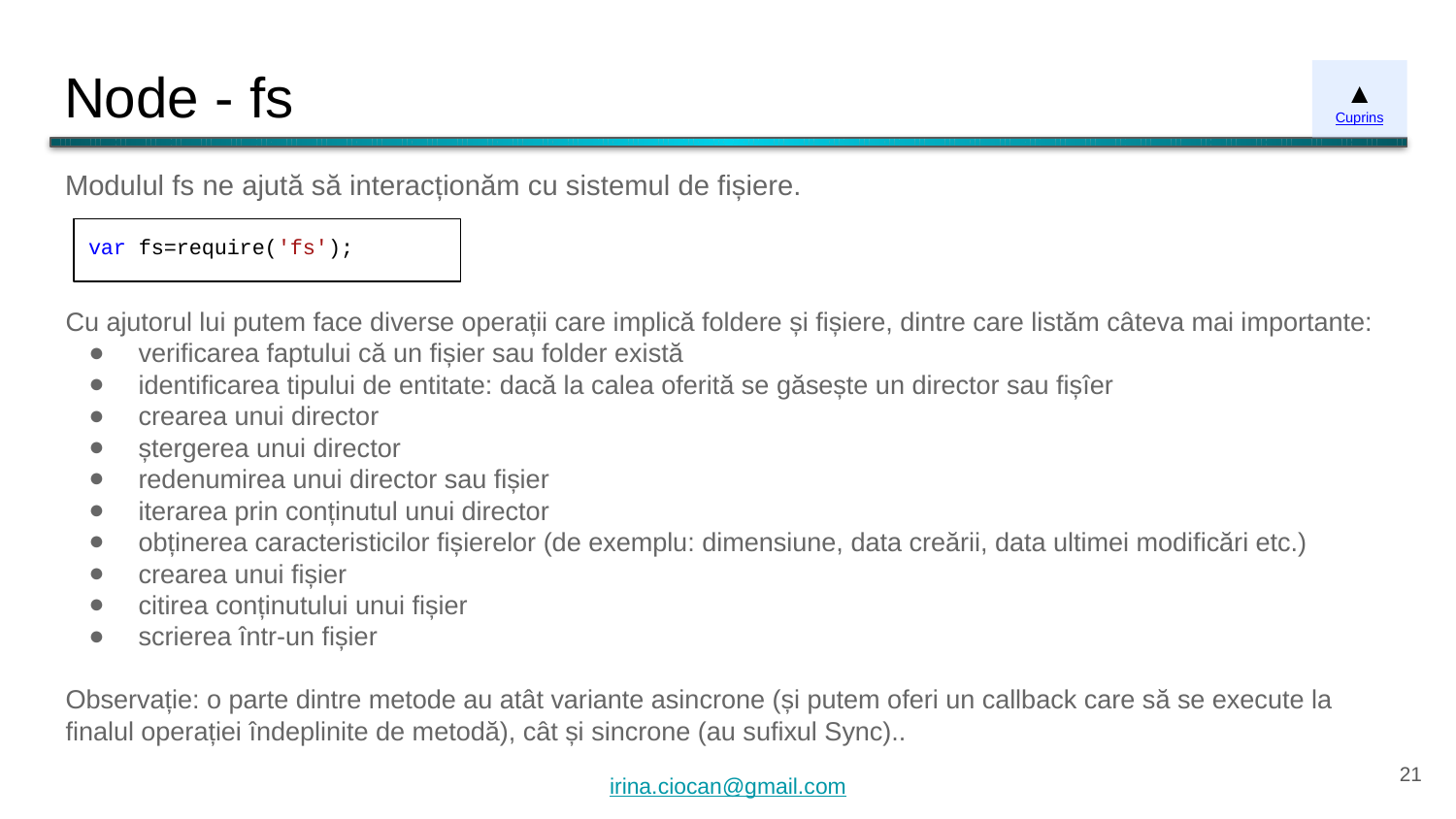

# Node - fs
▲
Cuprins

Modulul fs ne ajută să interacționăm cu sistemul de fișiere.

var fs=require('fs');
Cu ajutorul lui putem face diverse operații care implică foldere și fișiere, dintre care listăm câteva mai importante:
verificarea faptului că un fișier sau folder există
identificarea tipului de entitate: dacă la calea oferită se găsește un director sau fișîer
crearea unui director
ștergerea unui director
redenumirea unui director sau fișier
iterarea prin conținutul unui director
obținerea caracteristicilor fișierelor (de exemplu: dimensiune, data creării, data ultimei modificări etc.)
crearea unui fișier
citirea conținutului unui fișier
scrierea într-un fișier

Observație: o parte dintre metode au atât variante asincrone (și putem oferi un callback care să se execute la finalul operației îndeplinite de metodă), cât și sincrone (au sufixul Sync)..
21
irina.ciocan@gmail.com